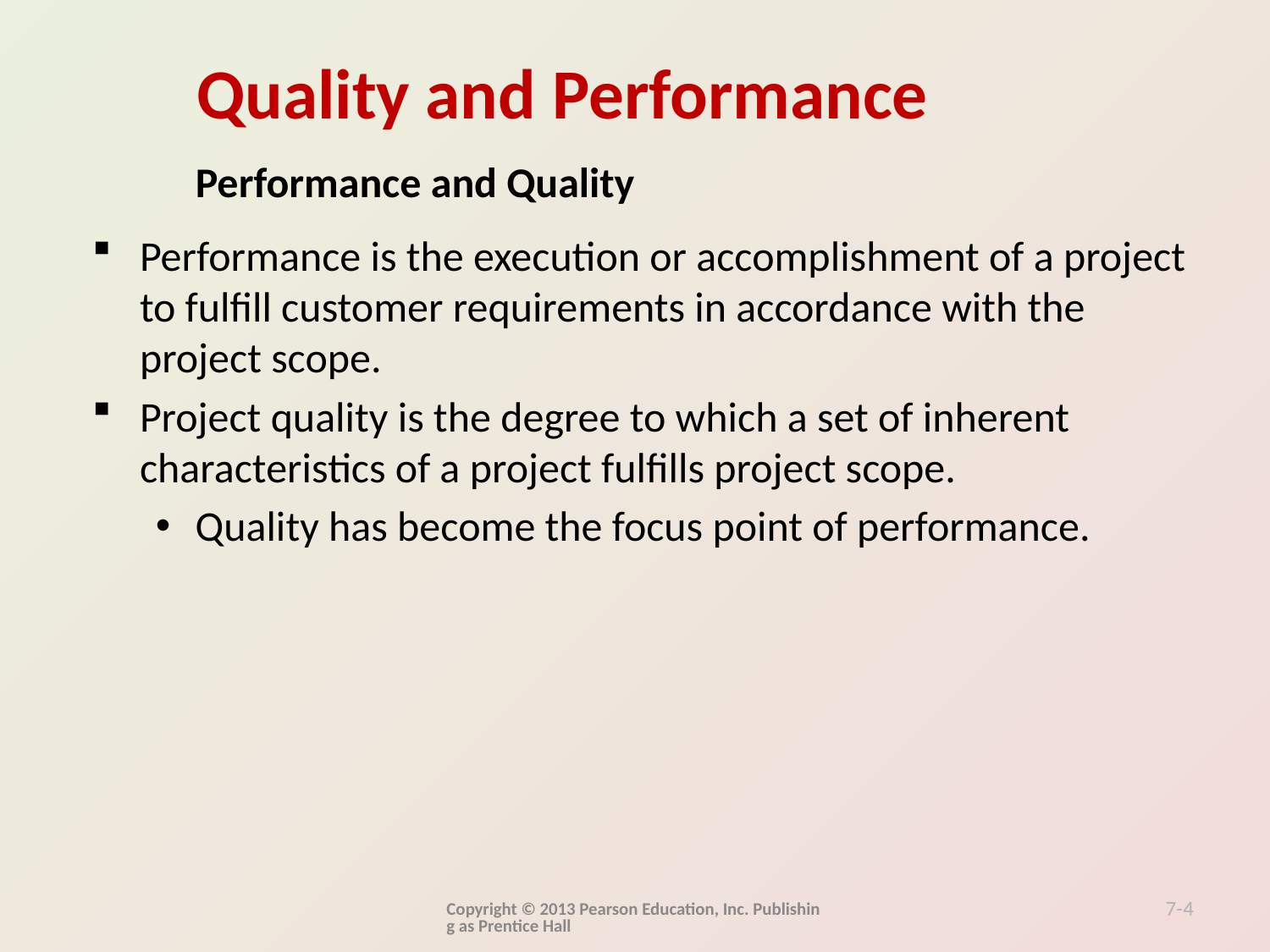

Performance and Quality
Performance is the execution or accomplishment of a project to fulfill customer requirements in accordance with the project scope.
Project quality is the degree to which a set of inherent characteristics of a project fulfills project scope.
Quality has become the focus point of performance.

Copyright © 2013 Pearson Education, Inc. Publishing as Prentice Hall
7-4